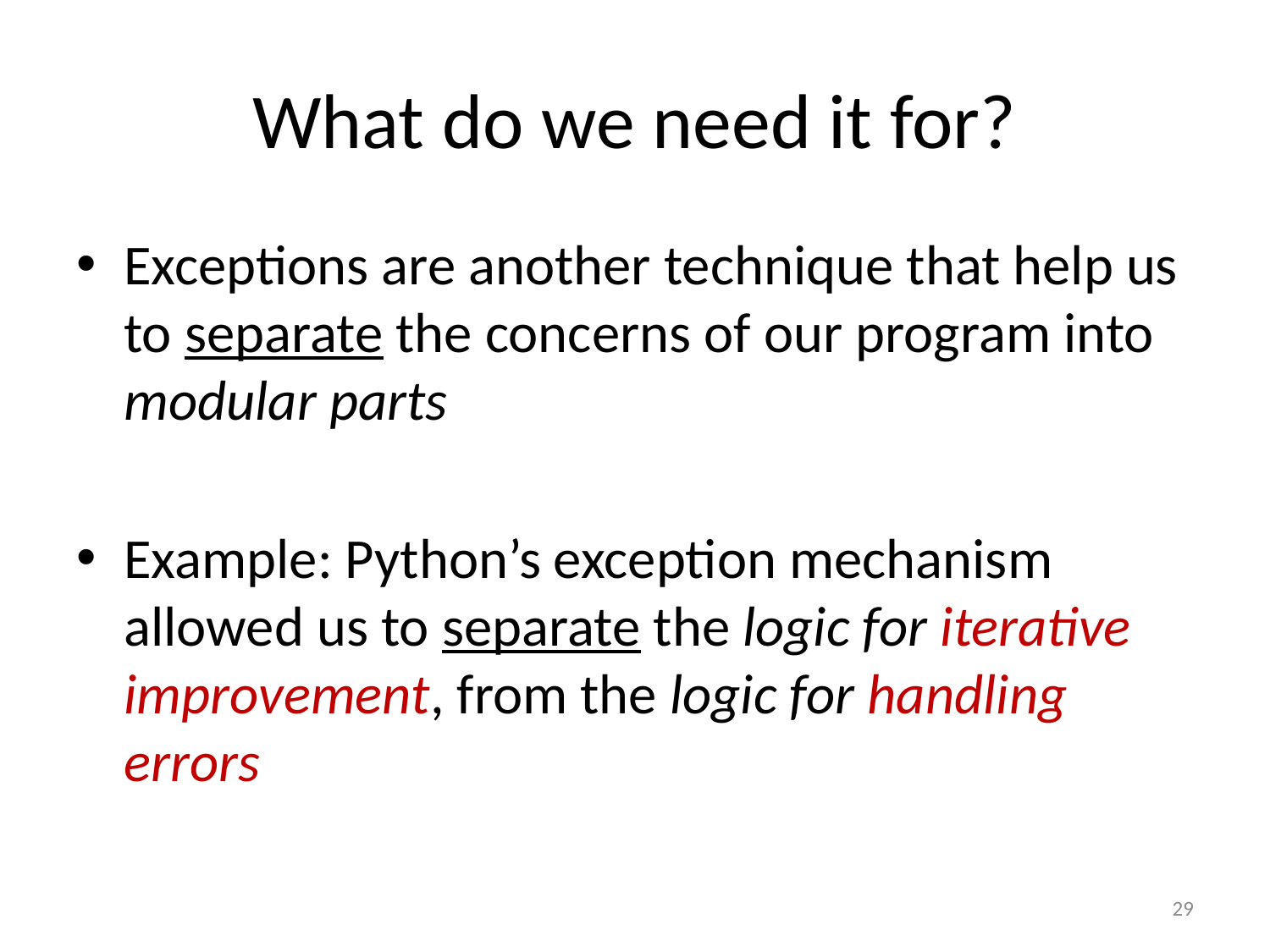

# What do we need it for?
Exceptions are another technique that help us to separate the concerns of our program into modular parts

Example: Python’s exception mechanism allowed us to separate the logic for iterative improvement, from the logic for handling errors
29